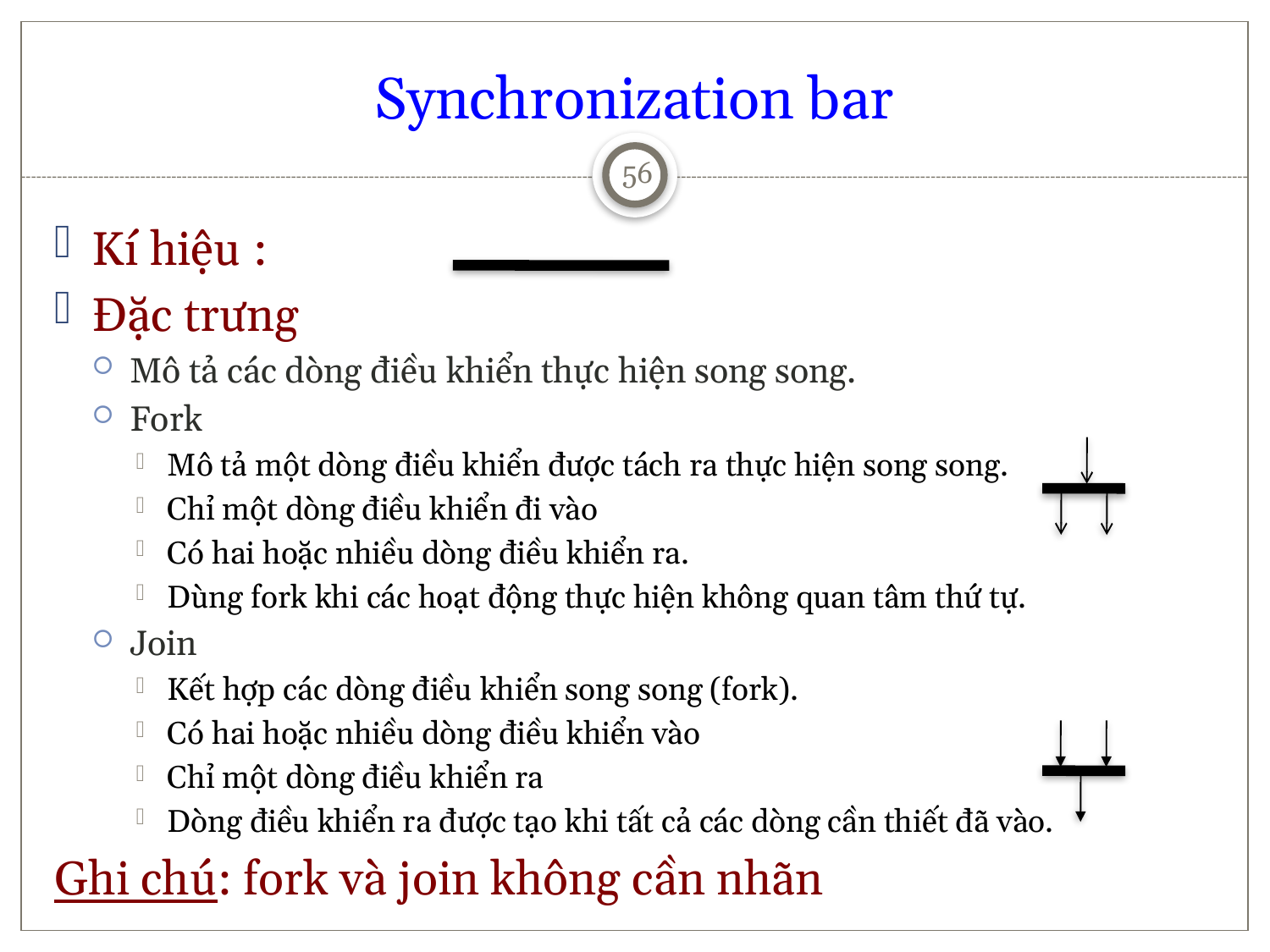

# Synchronization bar
56
Kí hiệu :
Đặc trưng
Mô tả các dòng điều khiển thực hiện song song.
Fork
Mô tả một dòng điều khiển được tách ra thực hiện song song.
Chỉ một dòng điều khiển đi vào
Có hai hoặc nhiều dòng điều khiển ra.
Dùng fork khi các hoạt động thực hiện không quan tâm thứ tự.
Join
Kết hợp các dòng điều khiển song song (fork).
Có hai hoặc nhiều dòng điều khiển vào
Chỉ một dòng điều khiển ra
Dòng điều khiển ra được tạo khi tất cả các dòng cần thiết đã vào.
Ghi chú: fork và join không cần nhãn